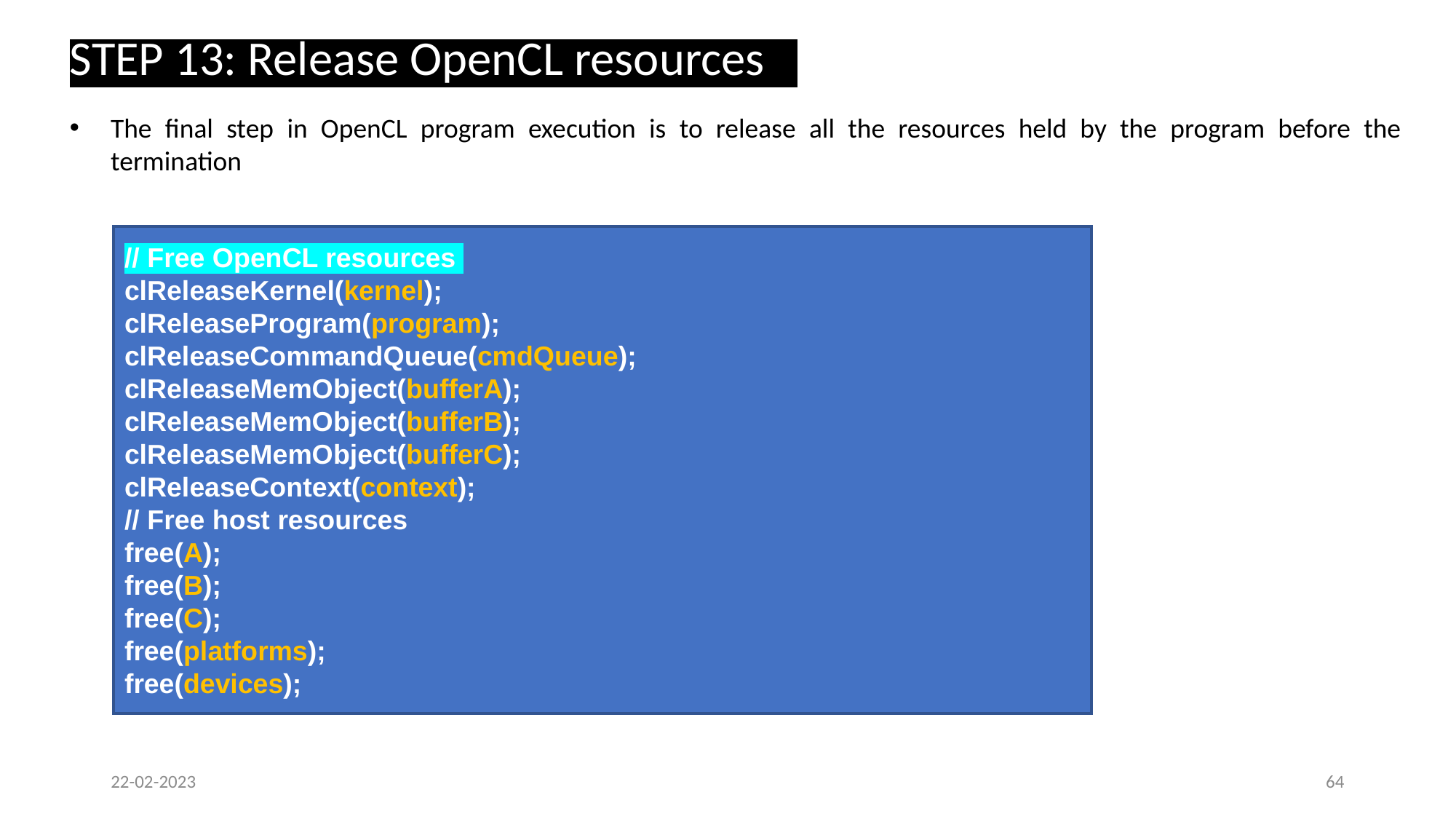

STEP 13: Release OpenCL resources
The final step in OpenCL program execution is to release all the resources held by the program before the termination

// Free OpenCL resources
clReleaseKernel(kernel);
clReleaseProgram(program);
clReleaseCommandQueue(cmdQueue);
clReleaseMemObject(bufferA);
clReleaseMemObject(bufferB);
clReleaseMemObject(bufferC);
clReleaseContext(context);
// Free host resources
free(A);
free(B);
free(C);
free(platforms);
free(devices);
22-02-2023
64